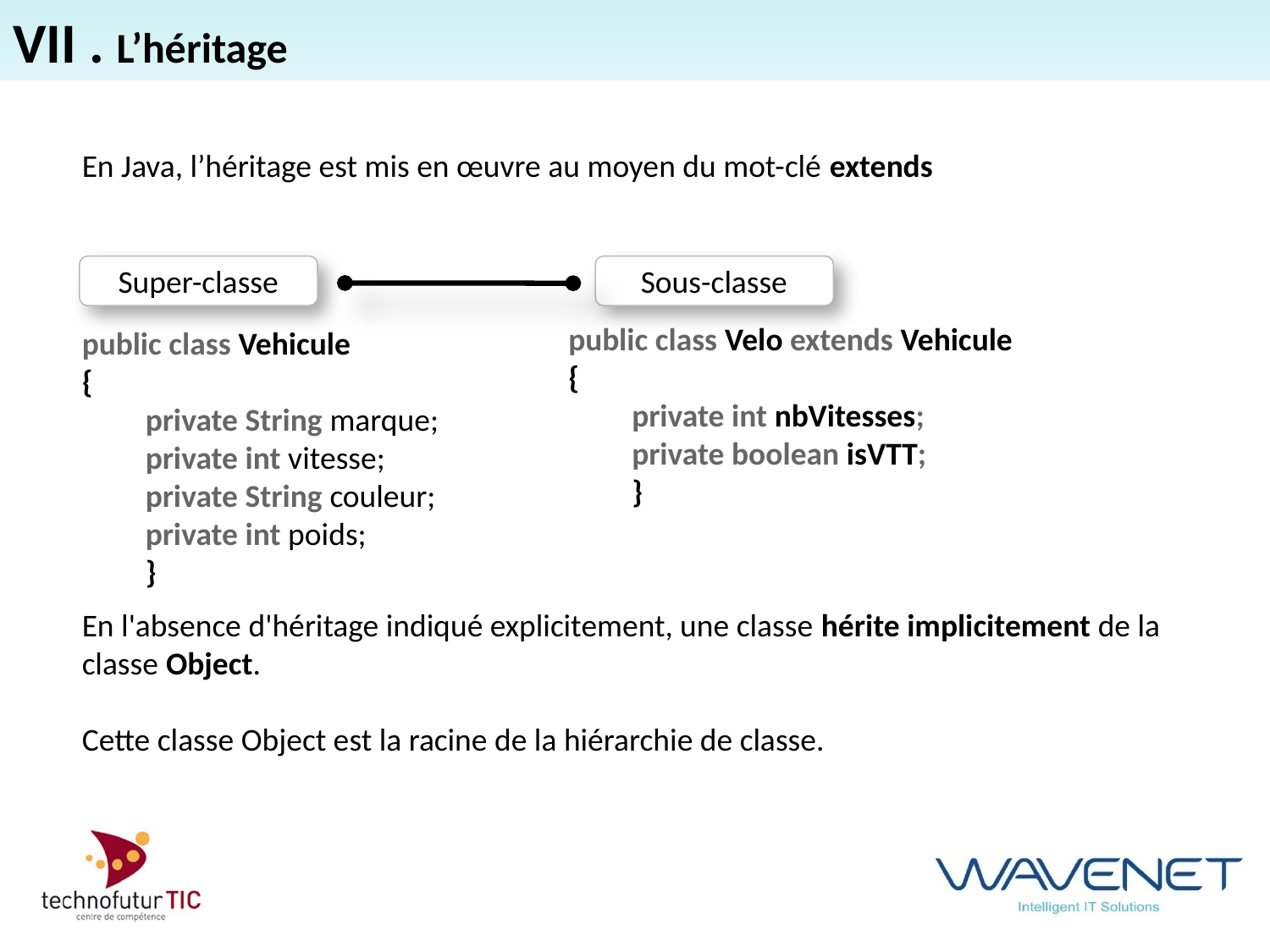

VII . L’héritage
En Java, l’héritage est mis en œuvre au moyen du mot-clé extends
Super-classe
Sous-classe
public class Velo extends Vehicule
{
private int nbVitesses;
private boolean isVTT;
}
public class Vehicule
{
private String marque;
private int vitesse;
private String couleur;
private int poids;
}
En l'absence d'héritage indiqué explicitement, une classe hérite implicitement de la classe Object.

Cette classe Object est la racine de la hiérarchie de classe.